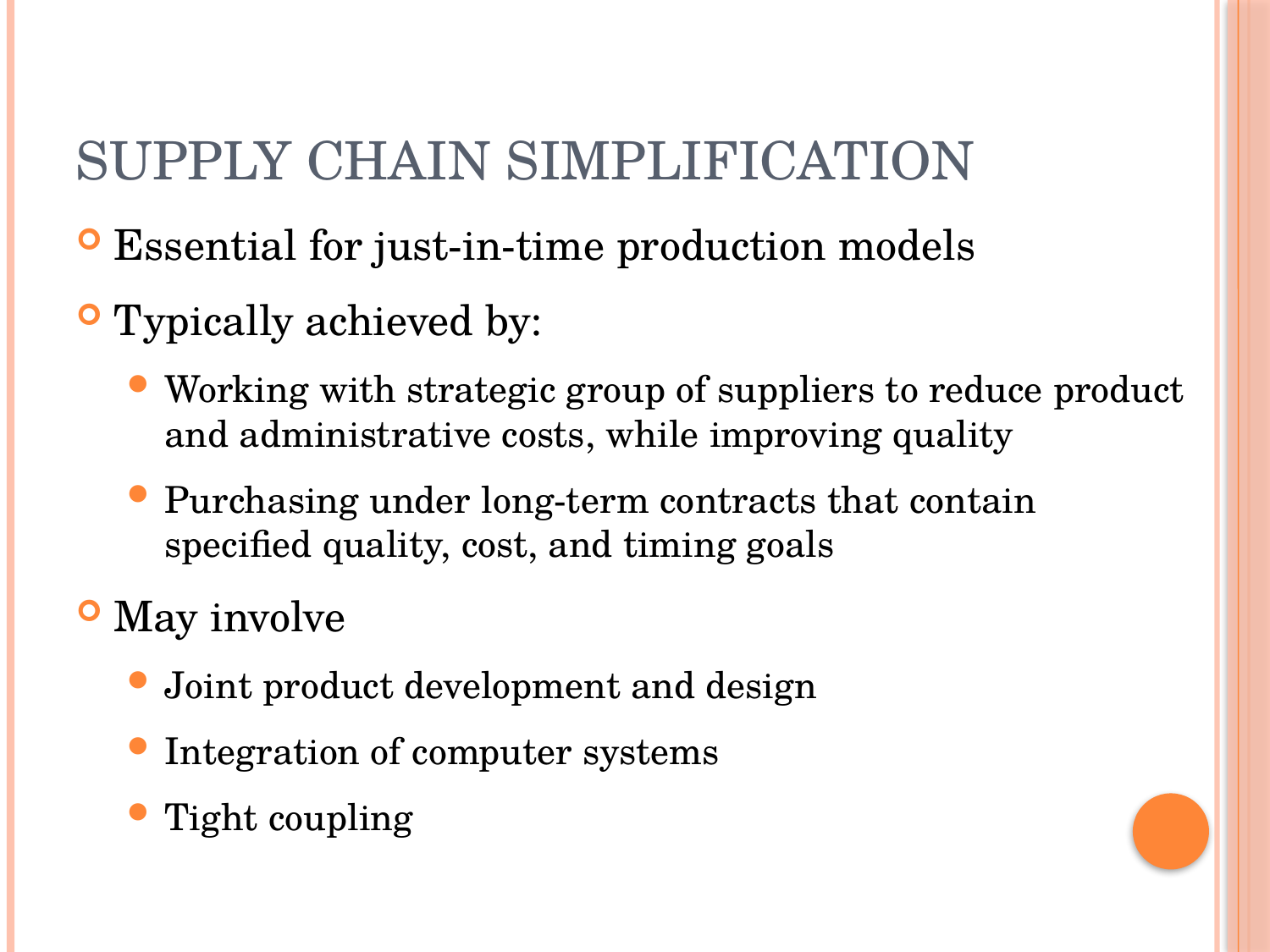

# Supply Chain Simplification
Essential for just-in-time production models
Typically achieved by:
Working with strategic group of suppliers to reduce product and administrative costs, while improving quality
Purchasing under long-term contracts that contain specified quality, cost, and timing goals
May involve
Joint product development and design
Integration of computer systems
Tight coupling